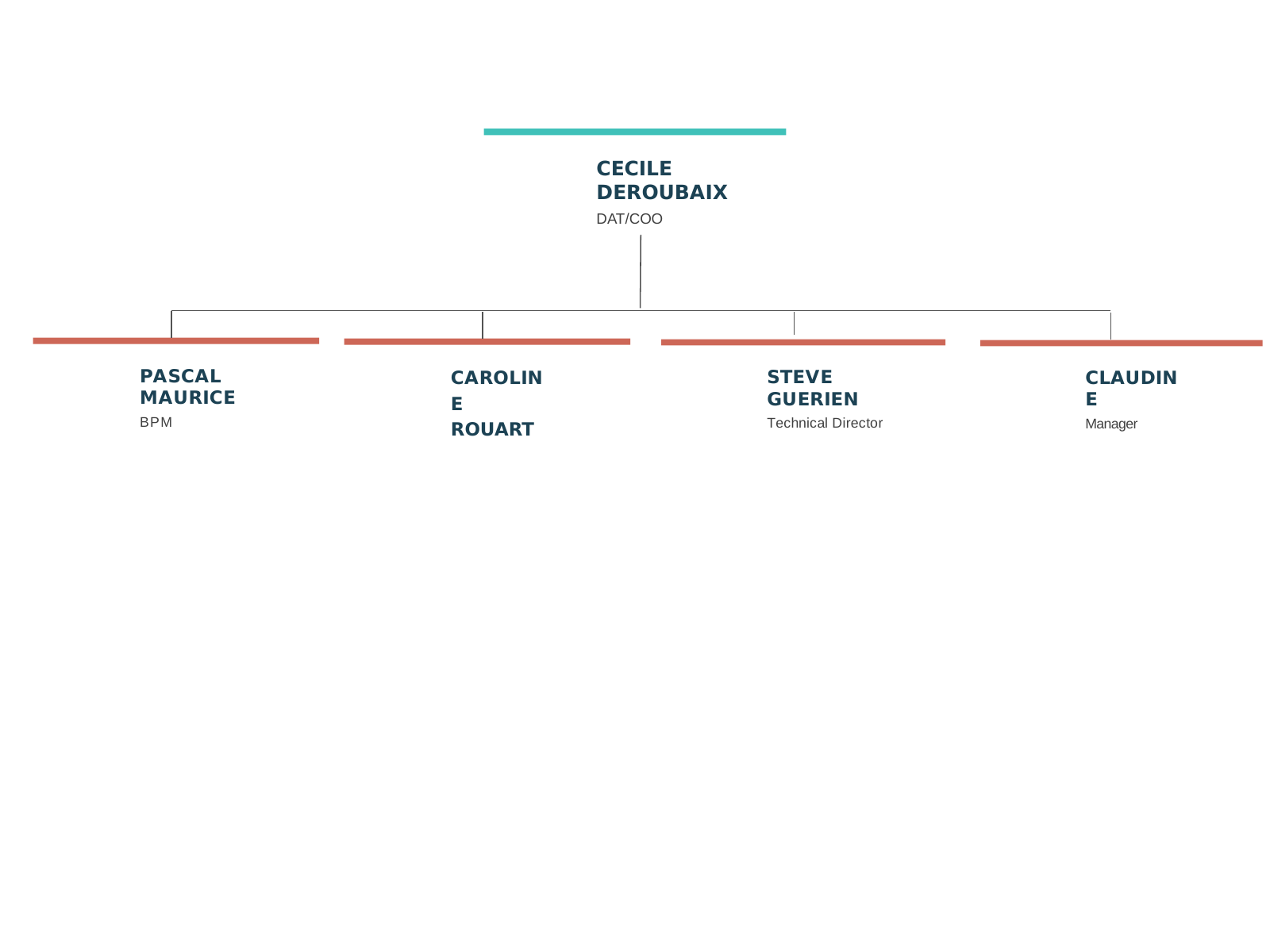

CECILE DEROUBAIX
DAT/COO
PASCAL MAURICE
BPM
STEVE GUERIEN
Technical Director
CLAUDINE
Manager
CAROLINE  ROUART